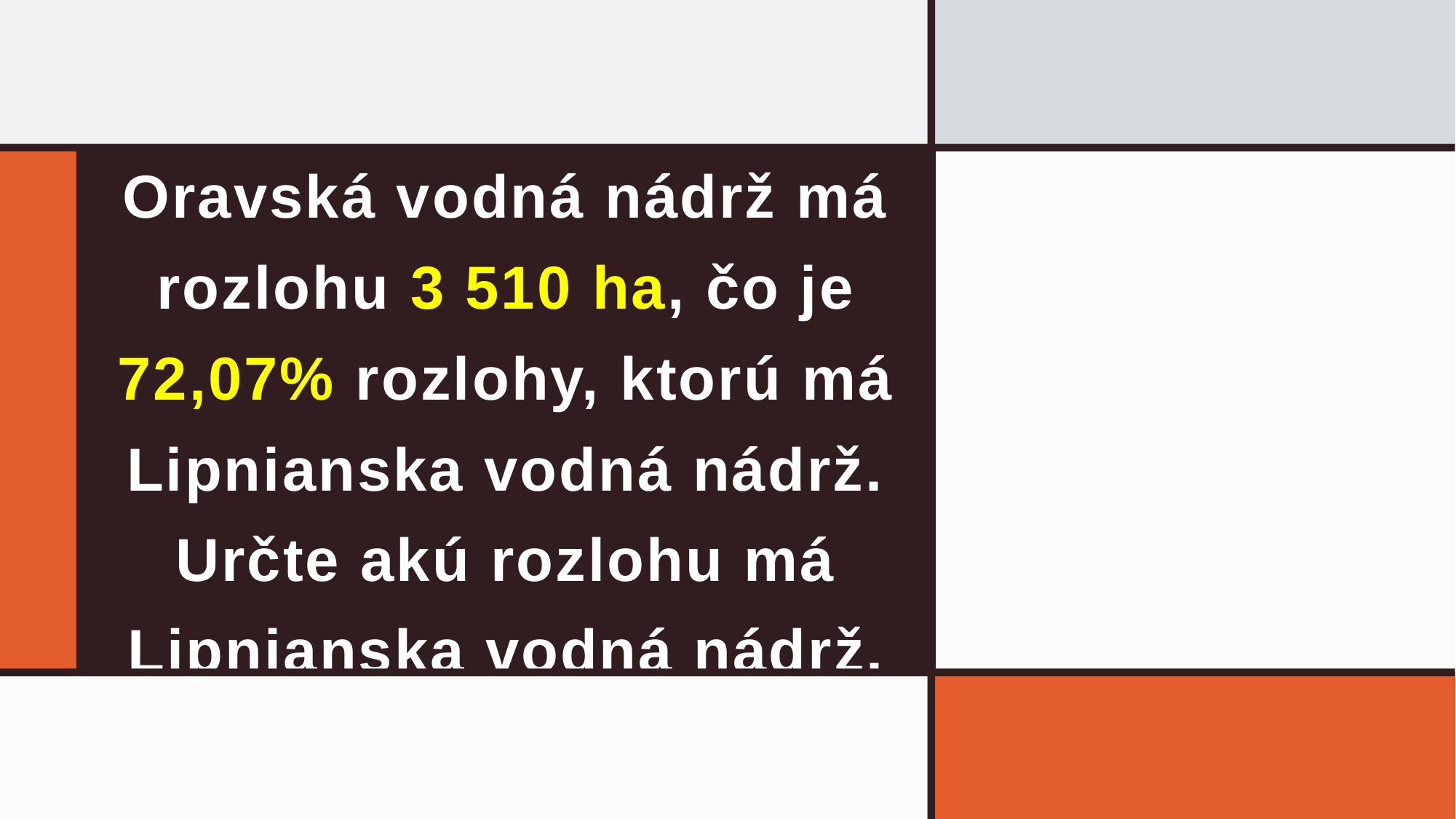

# Oravská vodná nádrž má rozlohu 3 510 ha, čo je 72,07% rozlohy, ktorú má Lipnianska vodná nádrž. Určte akú rozlohu má Lipnianska vodná nádrž.